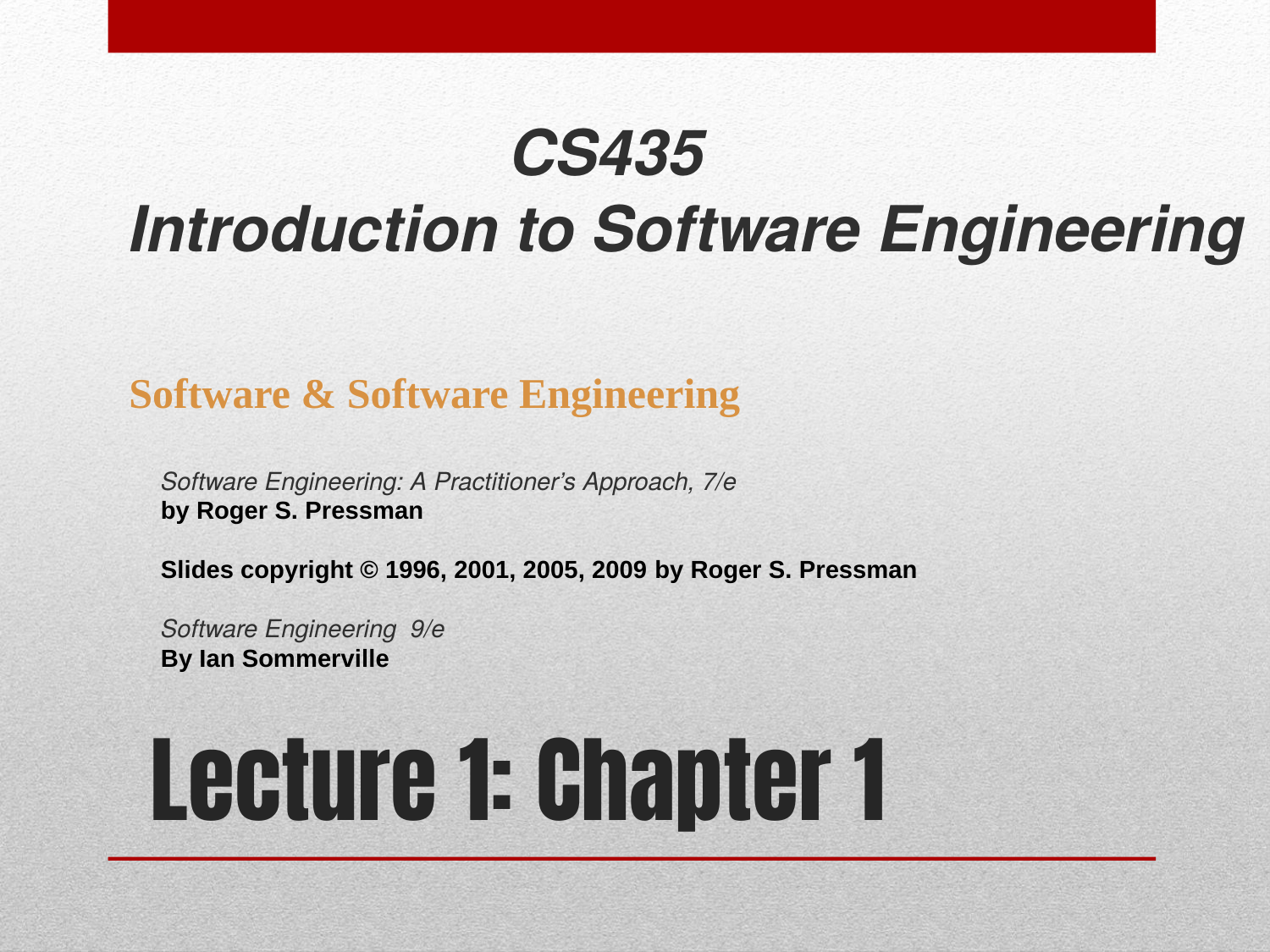

CS435
Introduction to Software Engineering

Software & Software Engineering
Software Engineering: A Practitioner’s Approach, 7/e
by Roger S. Pressman

Slides copyright © 1996, 2001, 2005, 2009 by Roger S. Pressman

Software Engineering  9/e
By Ian Sommerville

# Lecture 1: Chapter 1